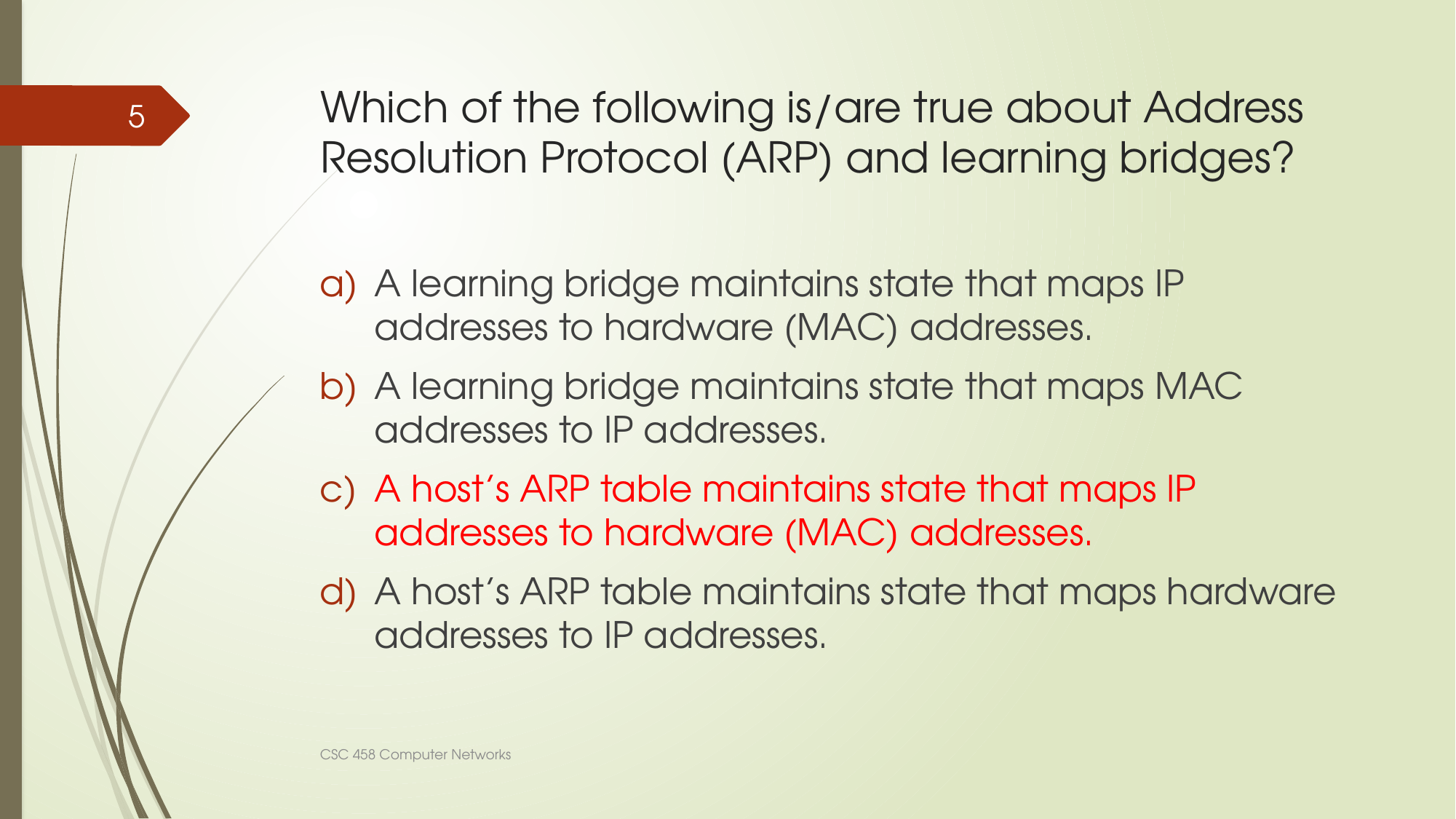

# Which of the following is/are true about Address Resolution Protocol (ARP) and learning bridges?
5
A learning bridge maintains state that maps IP addresses to hardware (MAC) addresses.
A learning bridge maintains state that maps MAC addresses to IP addresses.
A host’s ARP table maintains state that maps IP addresses to hardware (MAC) addresses.
A host’s ARP table maintains state that maps hardware addresses to IP addresses.
CSC 458 Computer Networks